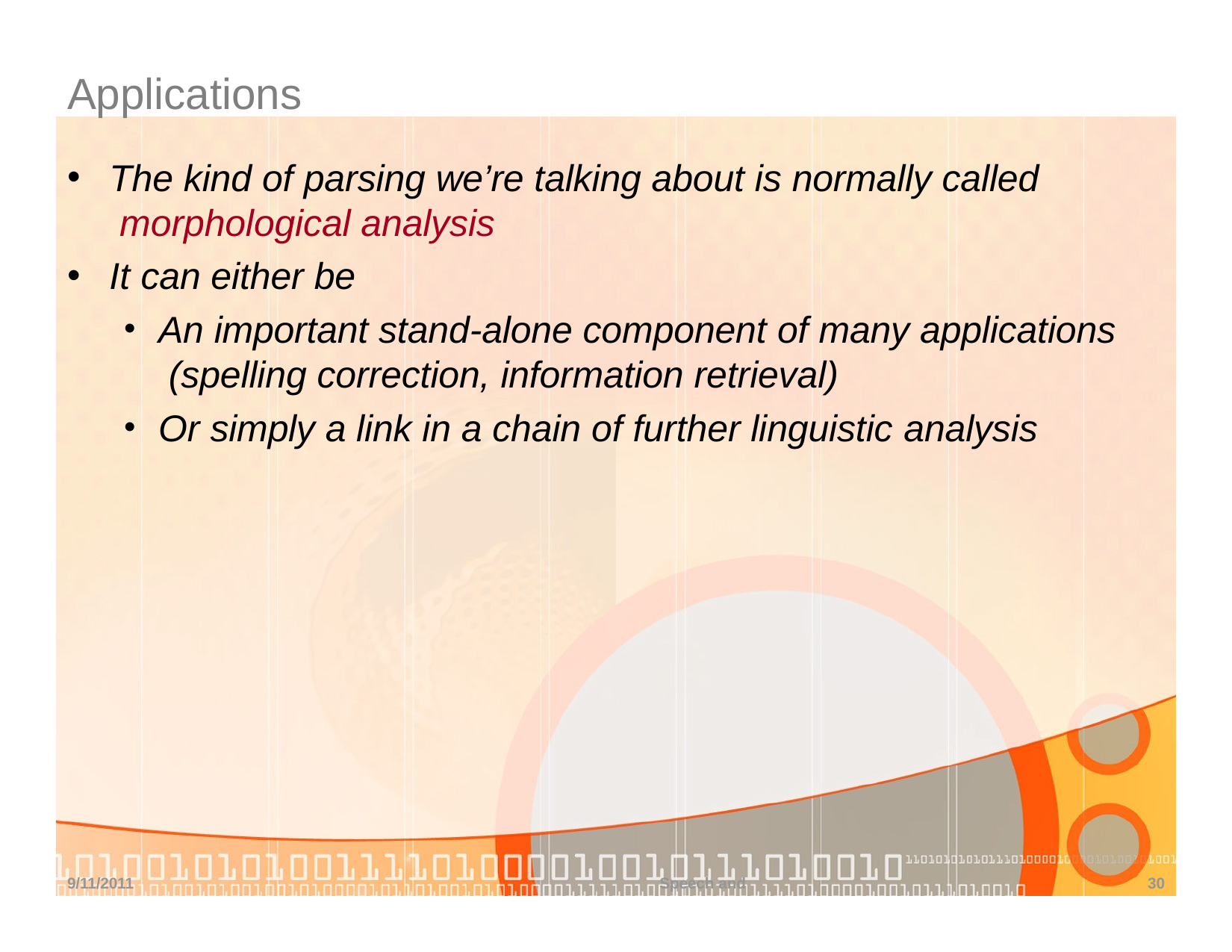

# Applications
The kind of parsing we’re talking about is normally called  morphological analysis
It can either be
An important stand-alone component of many applications  (spelling correction, information retrieval)
Or simply a link in a chain of further linguistic analysis
9/11/2011
Speech and
30